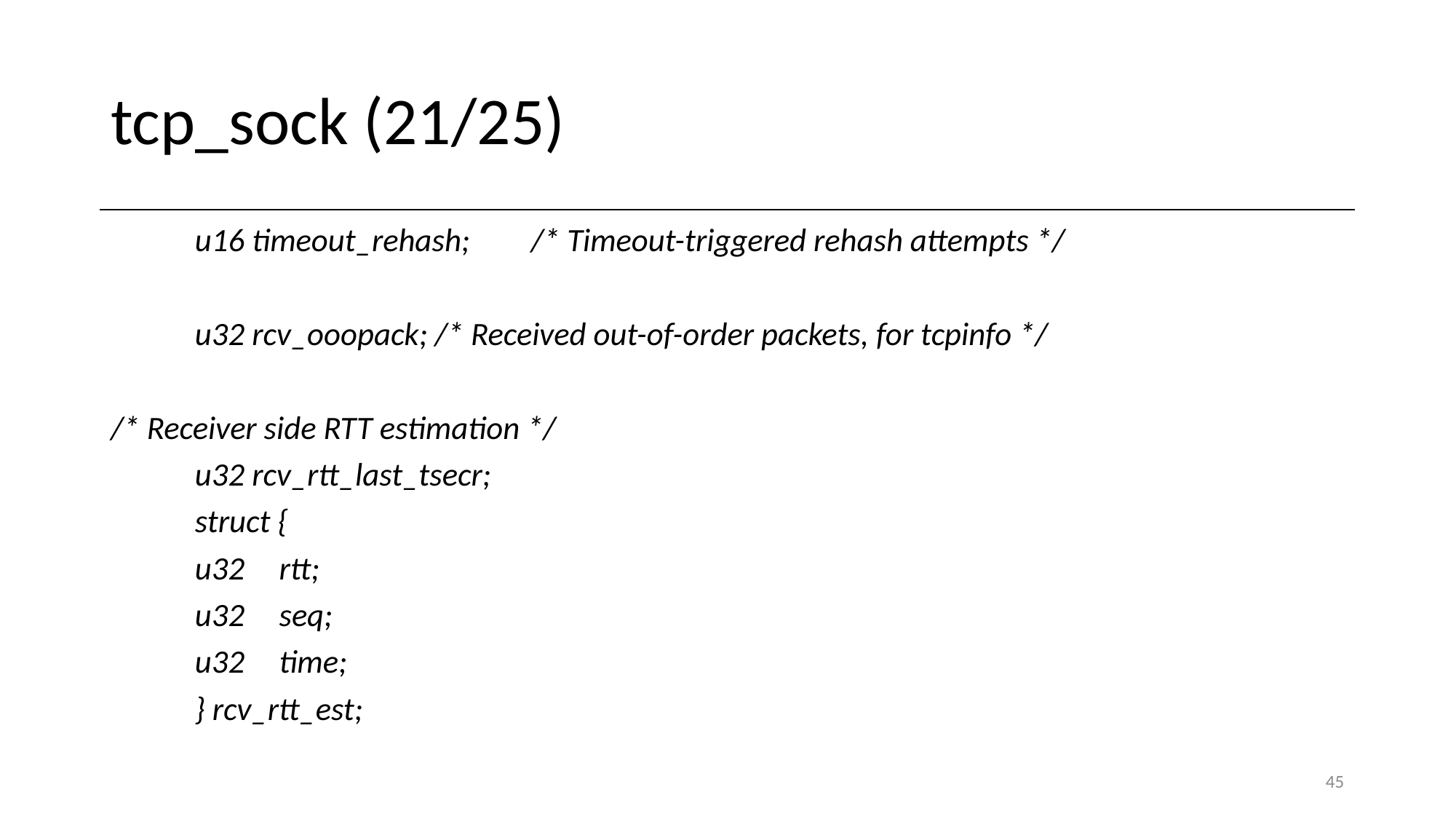

# tcp_sock (21/25)
	u16 timeout_rehash;	/* Timeout-triggered rehash attempts */

	u32 rcv_ooopack; /* Received out-of-order packets, for tcpinfo */

/* Receiver side RTT estimation */
	u32 rcv_rtt_last_tsecr;
	struct {
		u32	rtt;
		u32	seq;
		u32	time;
	} rcv_rtt_est;

45